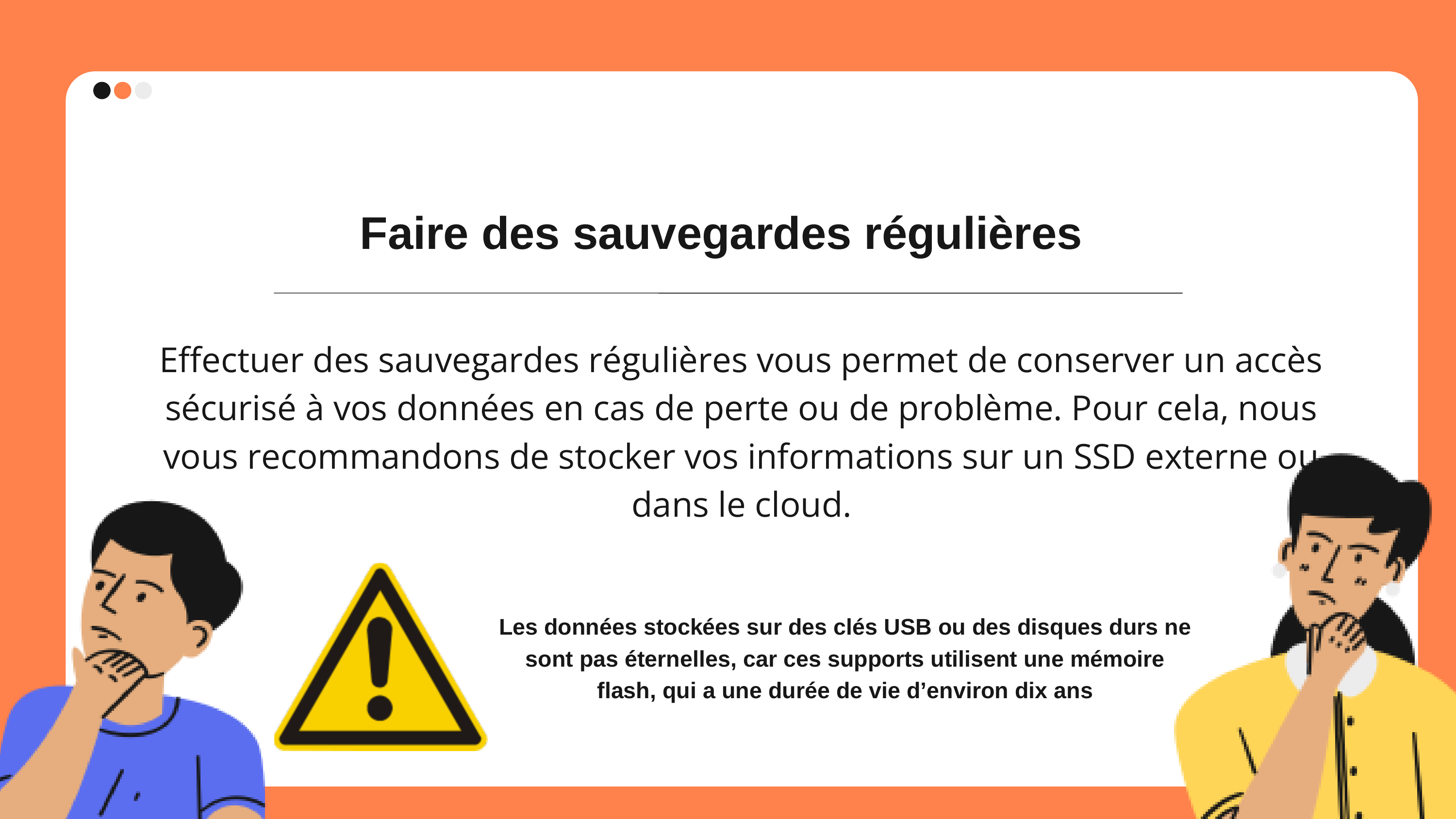

Faire des sauvegardes régulières

Effectuer des sauvegardes régulières vous permet de conserver un accès sécurisé à vos données en cas de perte ou de problème. Pour cela, nous vous recommandons de stocker vos informations sur un SSD externe ou dans le cloud.

Les données stockées sur des clés USB ou des disques durs ne sont pas éternelles, car ces supports utilisent une mémoire flash, qui a une durée de vie d’environ dix ans